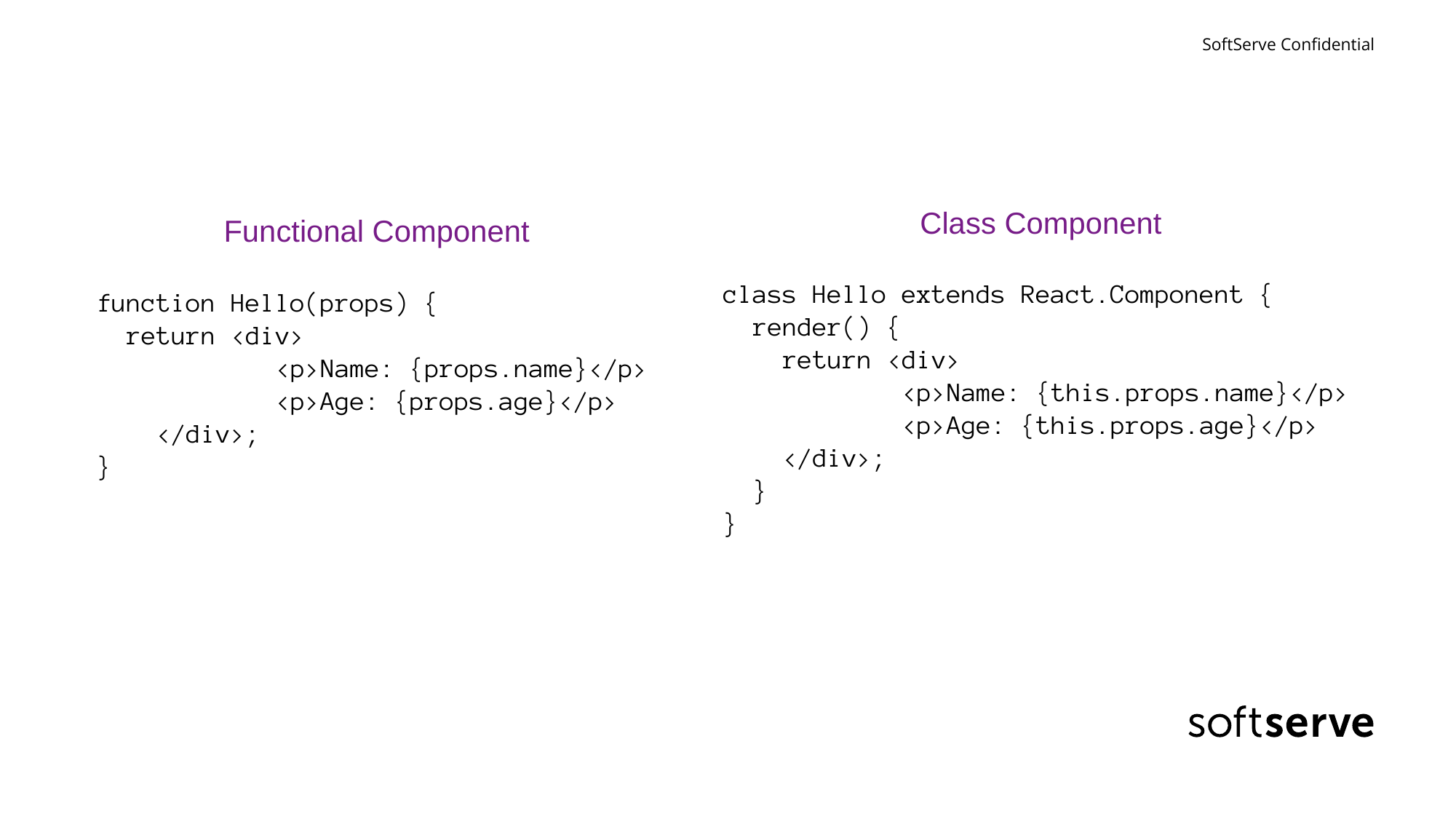

#
Class Component

class Hello extends React.Component {
  render() {
    return <div>
            <p>Name: {this.props.name}</p>
            <p>Age: {this.props.age}</p>
    </div>;
  }
}
Functional Component

function Hello(props) {
  return <div>
            <p>Name: {props.name}</p>
            <p>Age: {props.age}</p>
    </div>;
}